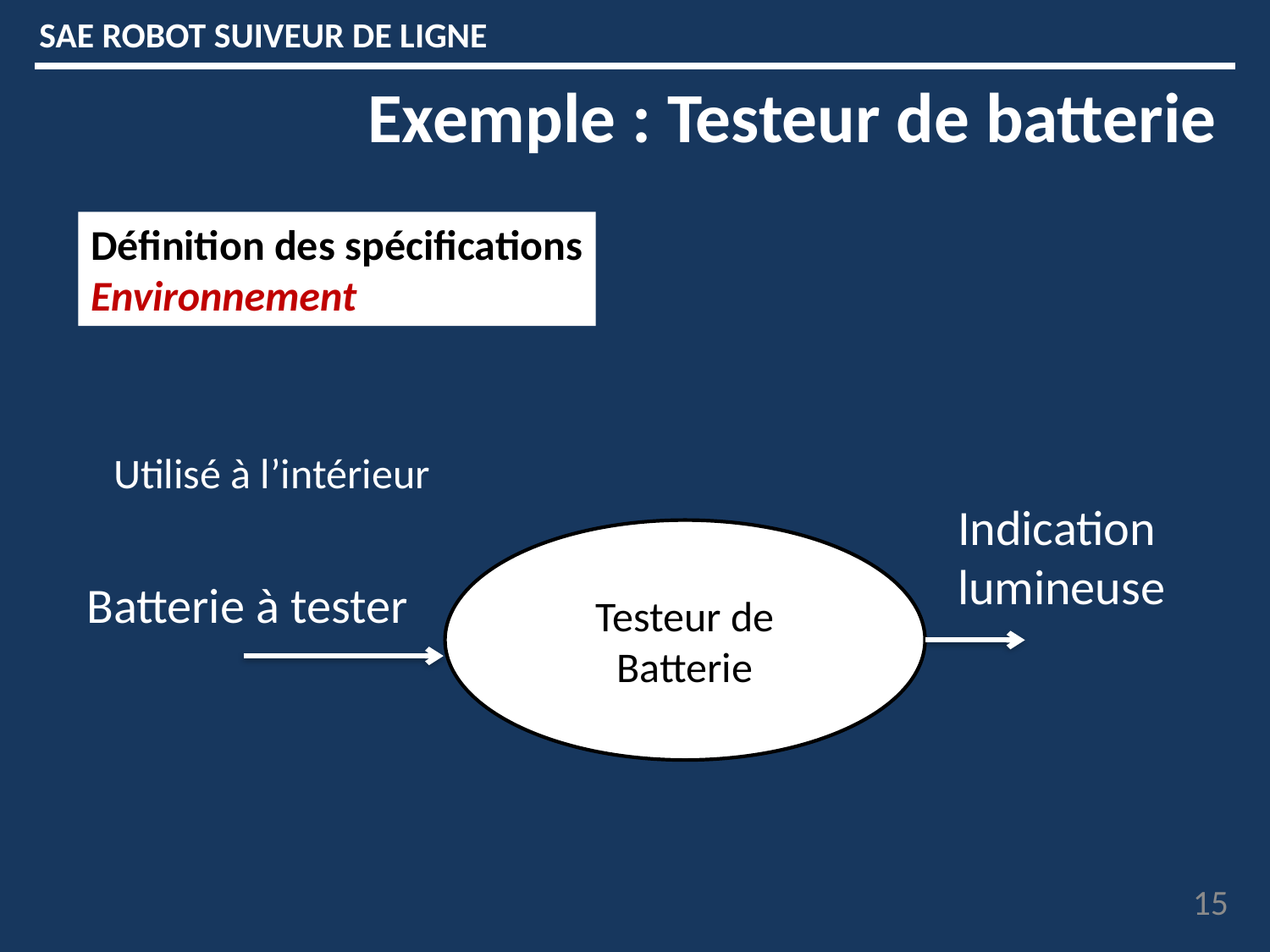

SAE ROBOT SUIVEUR DE LIGNE
Exemple : Testeur de batterie

Définition des spécifications
Environnement
Utilisé à l’intérieur
Indication lumineuse
Testeur de Batterie
Batterie à tester
15